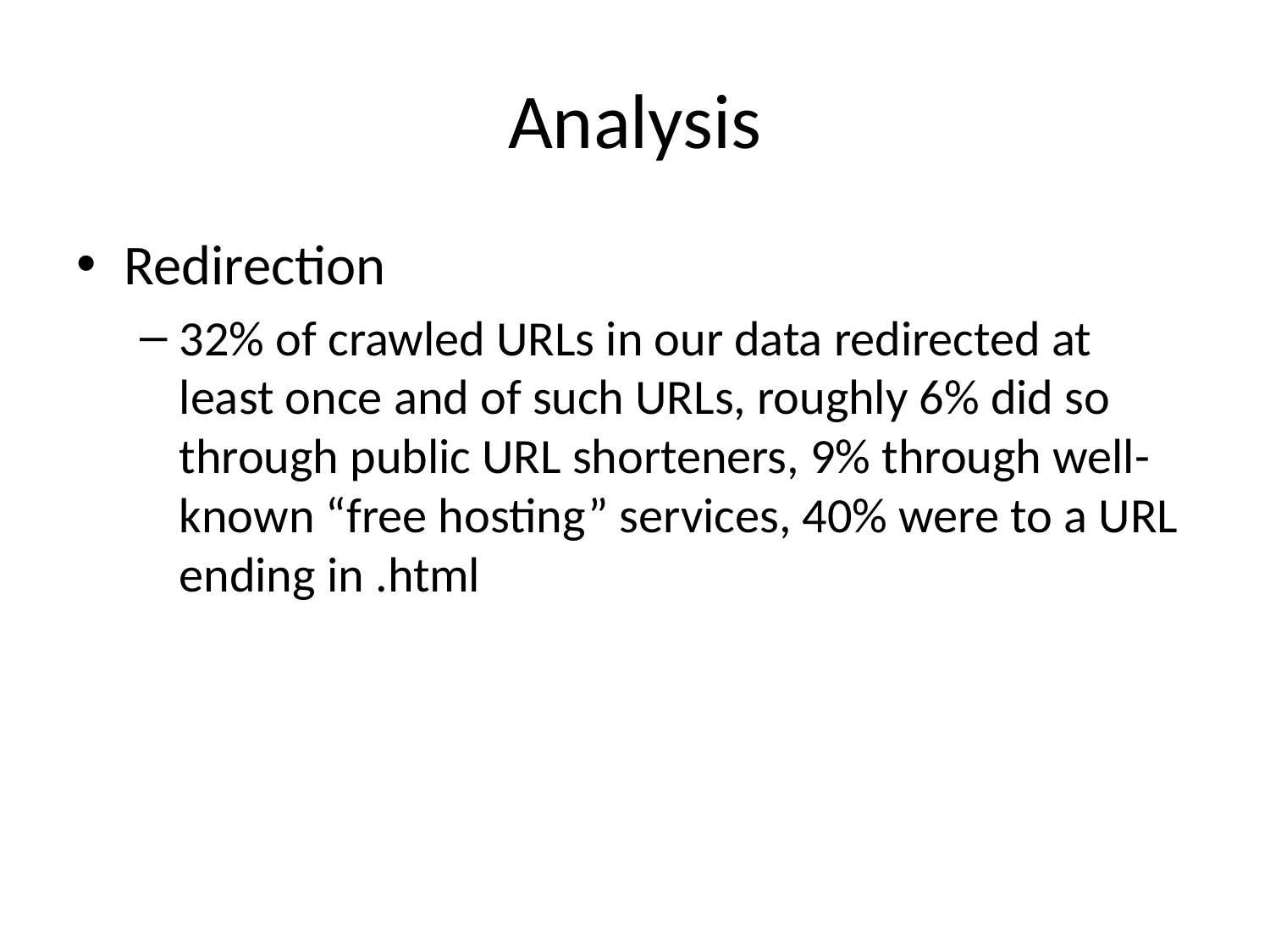

# Analysis
Redirection
32% of crawled URLs in our data redirected at least once and of such URLs, roughly 6% did so through public URL shorteners, 9% through well-known “free hosting” services, 40% were to a URL ending in .html